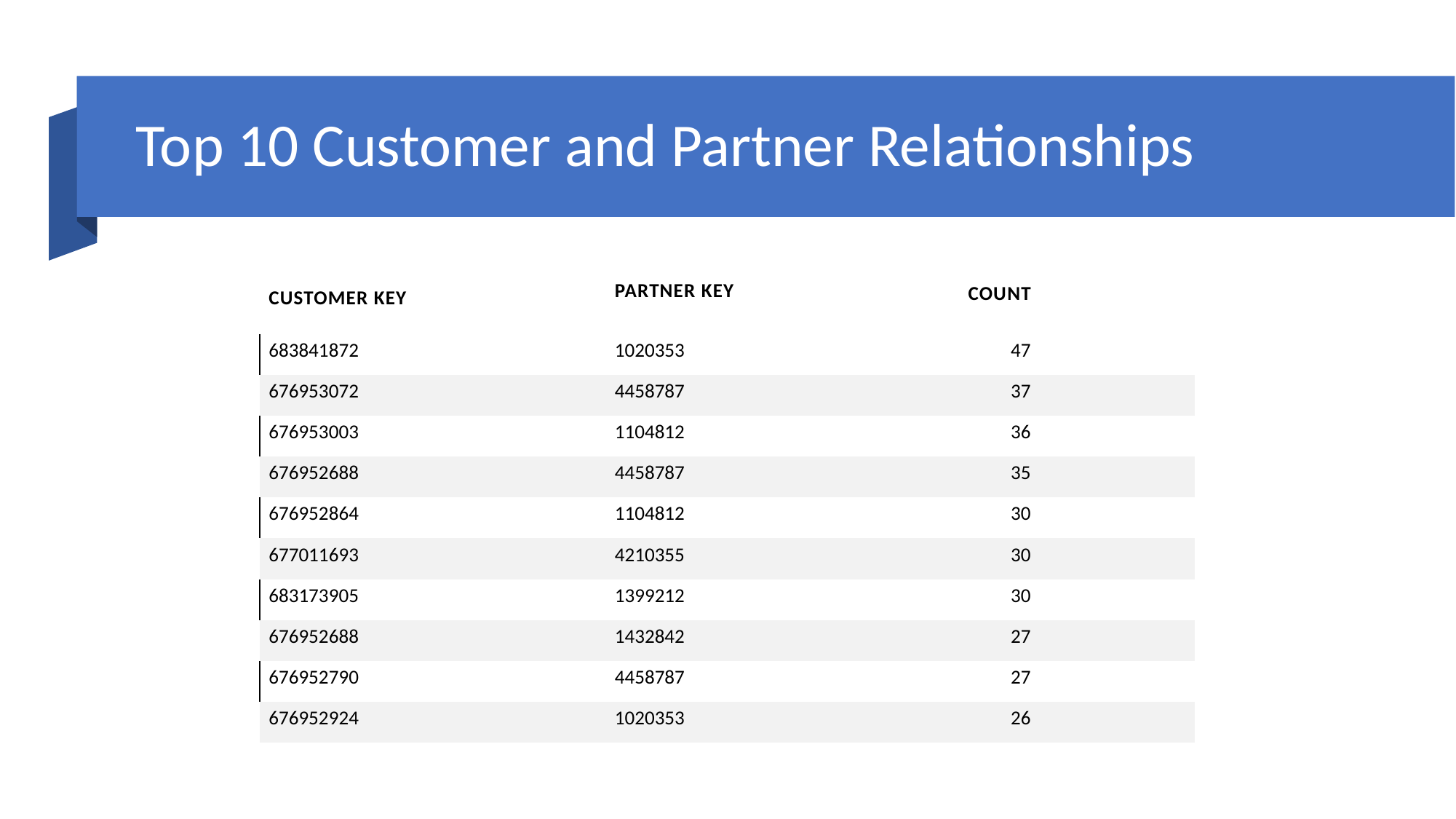

# Top 10 Customer and Partner Relationships

| Customer Key | Partner Key | Count |  |  |
| --- | --- | --- | --- | --- |
| 683841872 | 1020353 | 47 |  |  |
| 676953072 | 4458787 | 37 |  |  |
| 676953003 | 1104812 | 36 |  |  |
| 676952688 | 4458787 | 35 |  |  |
| 676952864 | 1104812 | 30 |  |  |
| 677011693 | 4210355 | 30 |  |  |
| 683173905 | 1399212 | 30 |  |  |
| 676952688 | 1432842 | 27 |  |  |
| 676952790 | 4458787 | 27 |  |  |
| 676952924 | 1020353 | 26 |  |  |